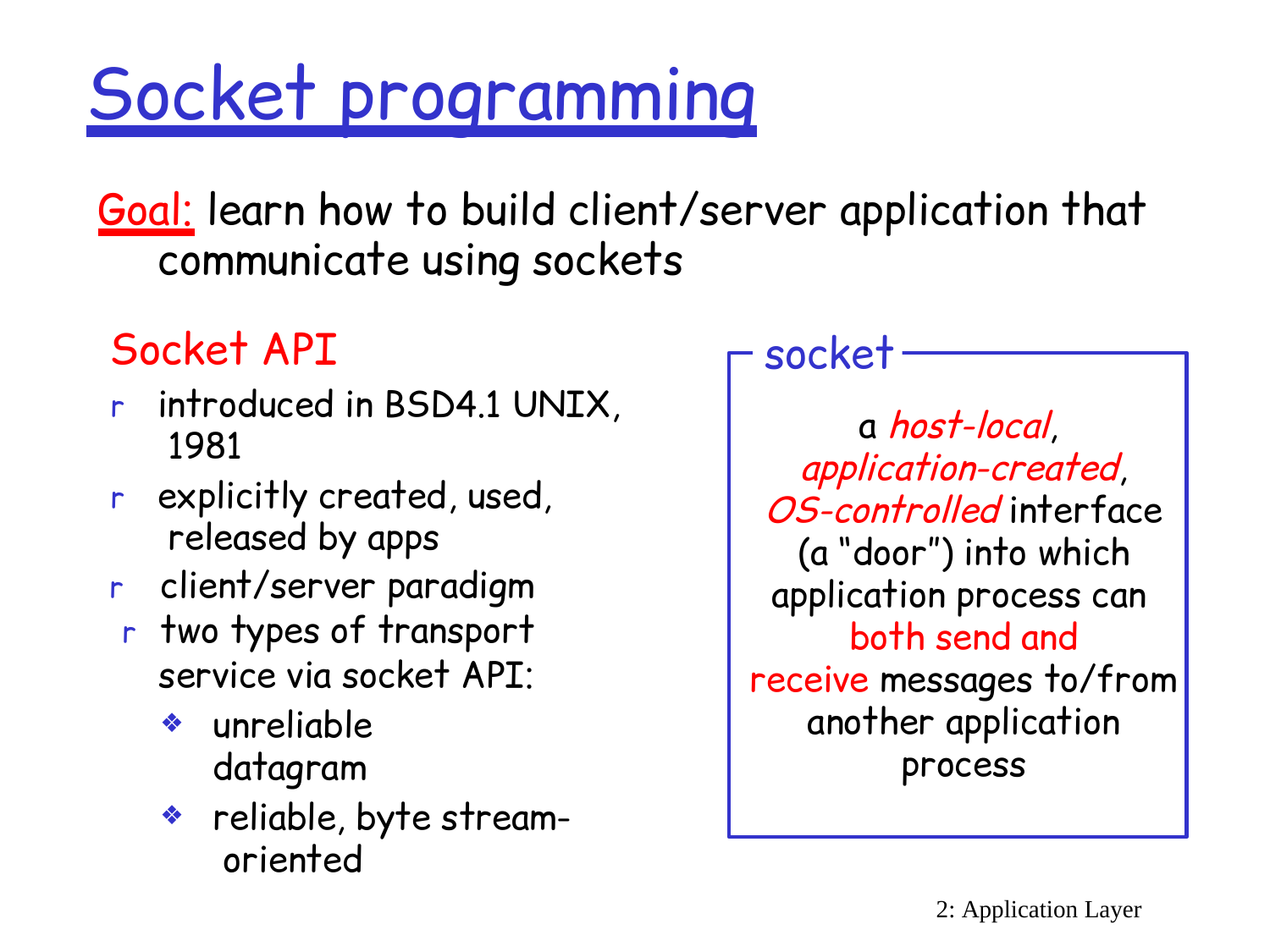

# Socket programming
Goal: learn how to build client/server application that  communicate using sockets
Socket API
r	introduced in BSD4.1 UNIX,  1981
r	explicitly created, used,  released by apps
r	client/server paradigm  r	two types of transport  service via socket API:
unreliable datagram
reliable, byte stream-  oriented
socket

a host-local,  application-created,
OS-controlled interface  (a “door”) into which  application process can  both send and
receive messages to/from  another application  process
2: Application Layer